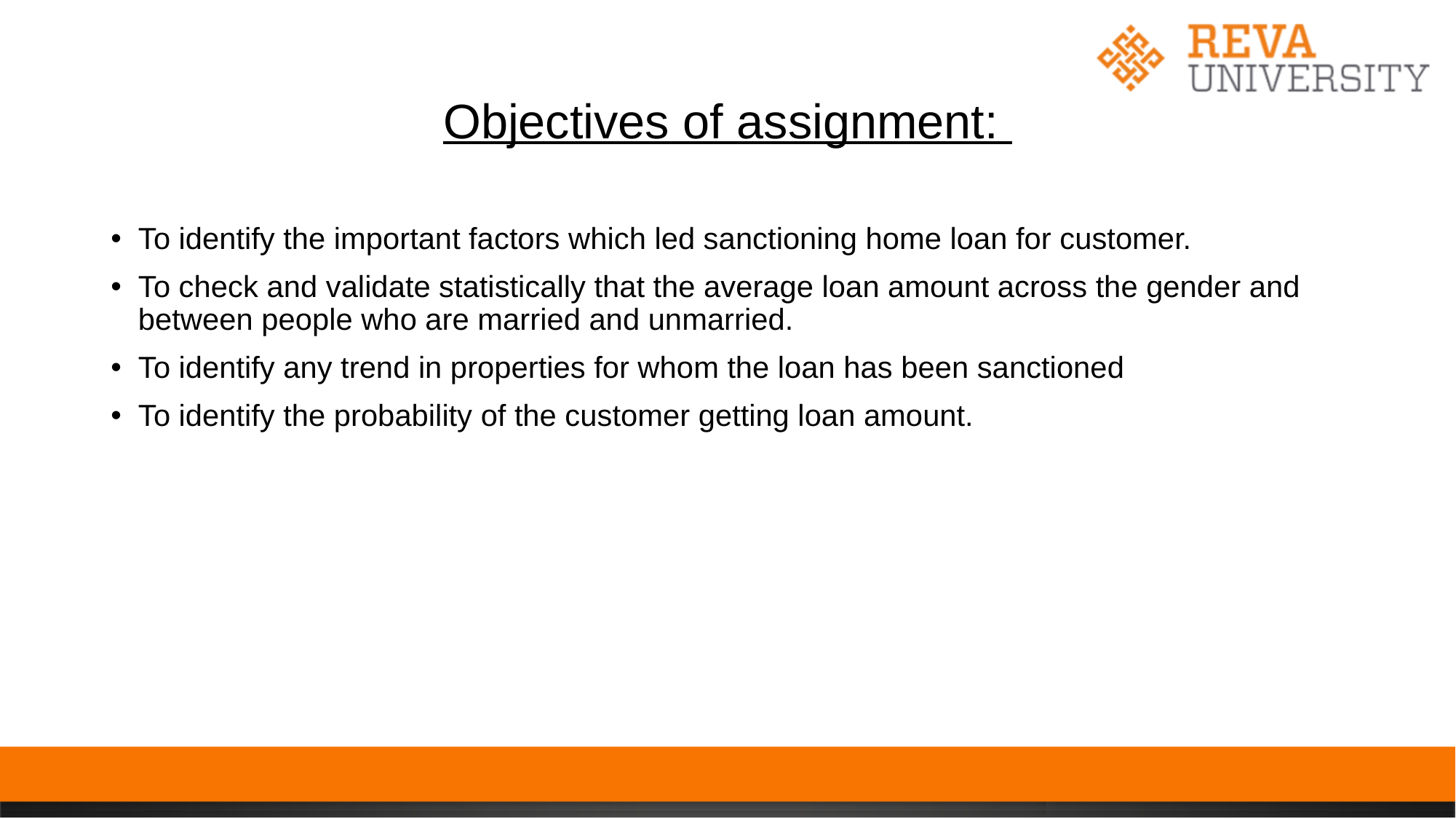

# Objectives of assignment:
To identify the important factors which led sanctioning home loan for customer.
To check and validate statistically that the average loan amount across the gender and between people who are married and unmarried.
To identify any trend in properties for whom the loan has been sanctioned
To identify the probability of the customer getting loan amount.